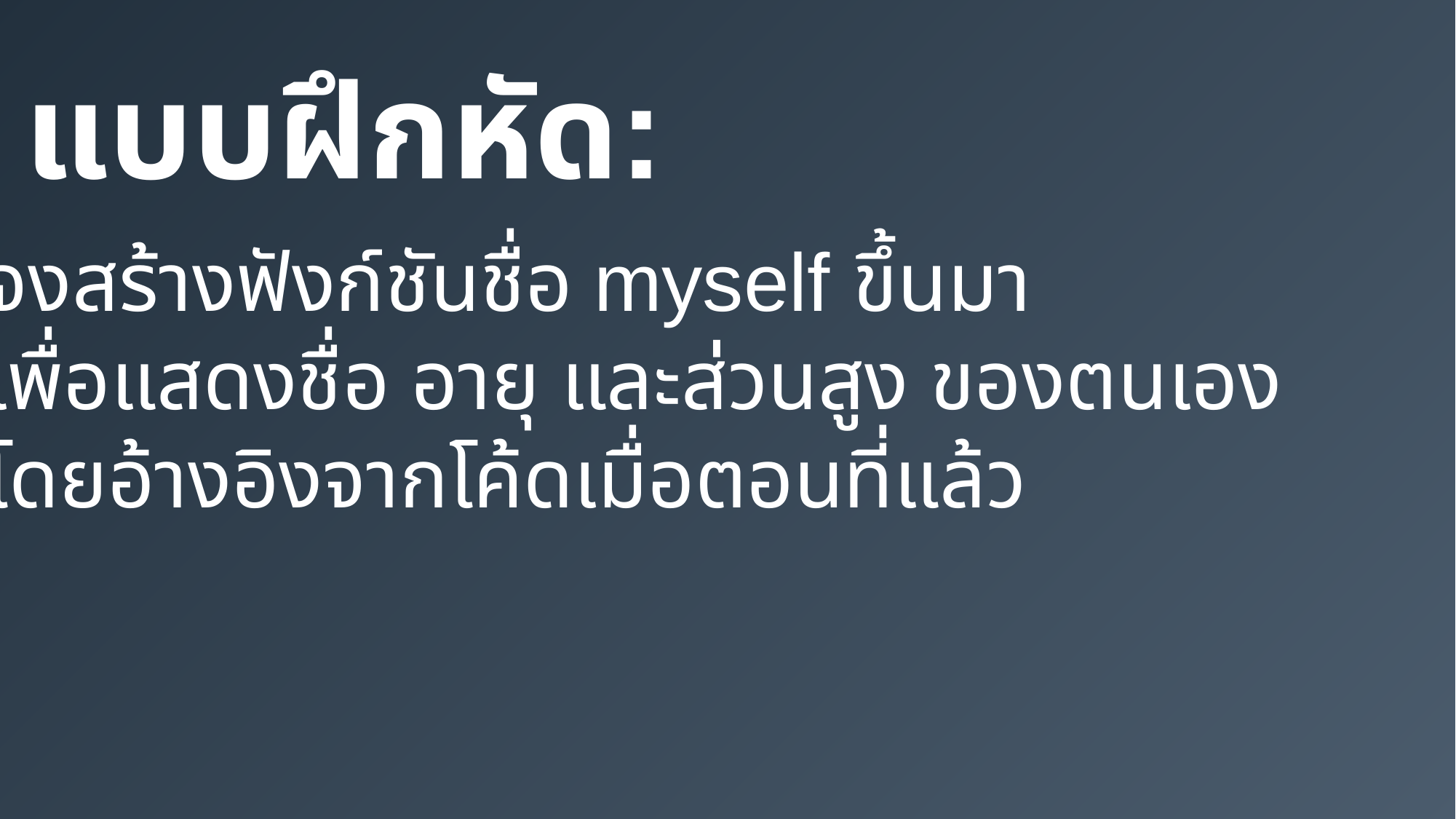

แบบฝึกหัด:
จงสร้างฟังก์ชันชื่อ myself ขึ้นมา
เพื่อแสดงชื่อ อายุ และส่วนสูง ของตนเอง
โดยอ้างอิงจากโค้ดเมื่อตอนที่แล้ว